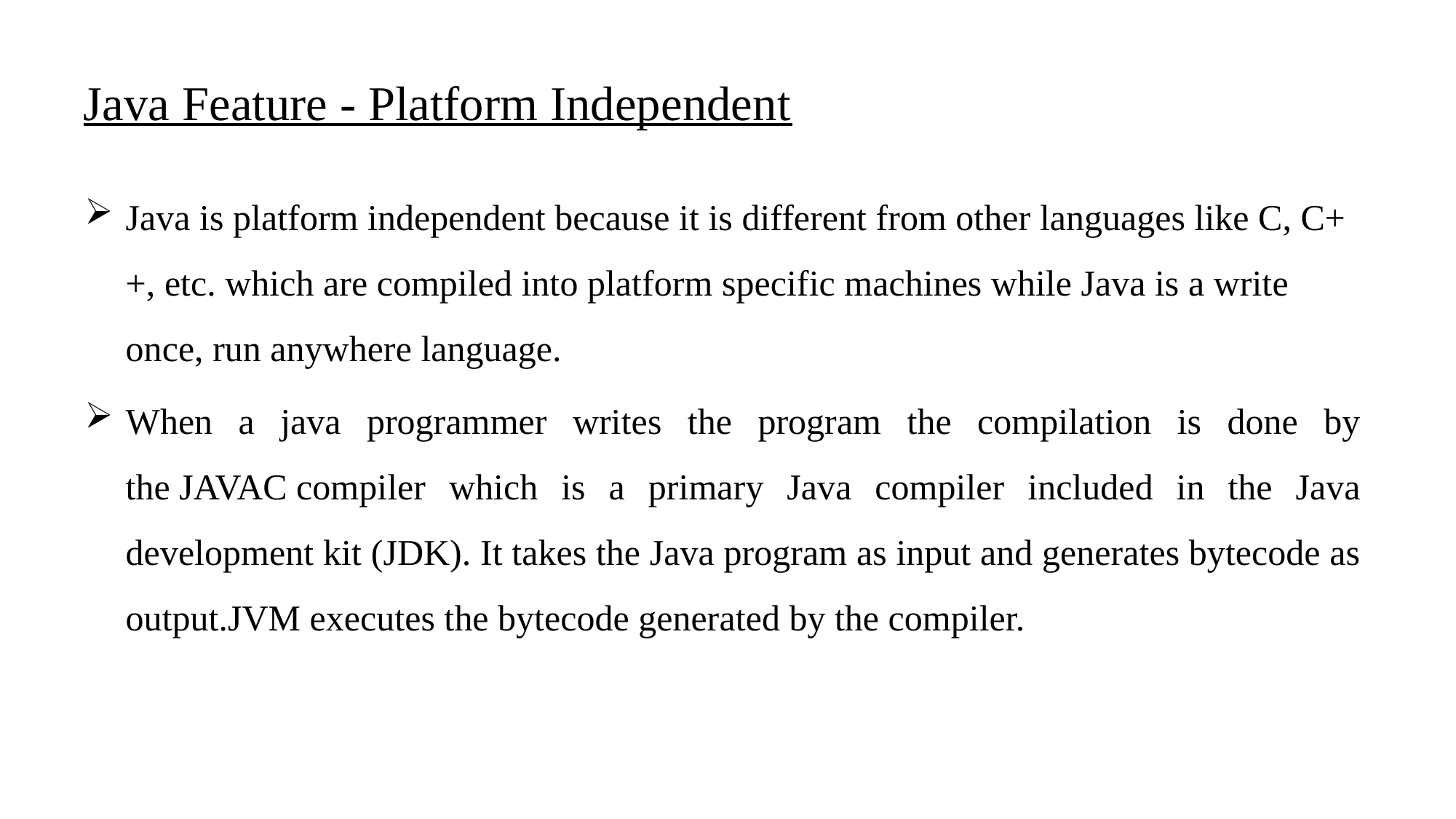

# Java Feature - Platform Independent
Java is platform independent because it is different from other languages like C, C++, etc. which are compiled into platform specific machines while Java is a write once, run anywhere language.
When a java programmer writes the program the compilation is done by the JAVAC compiler which is a primary Java compiler included in the Java development kit (JDK). It takes the Java program as input and generates bytecode as output.JVM executes the bytecode generated by the compiler.